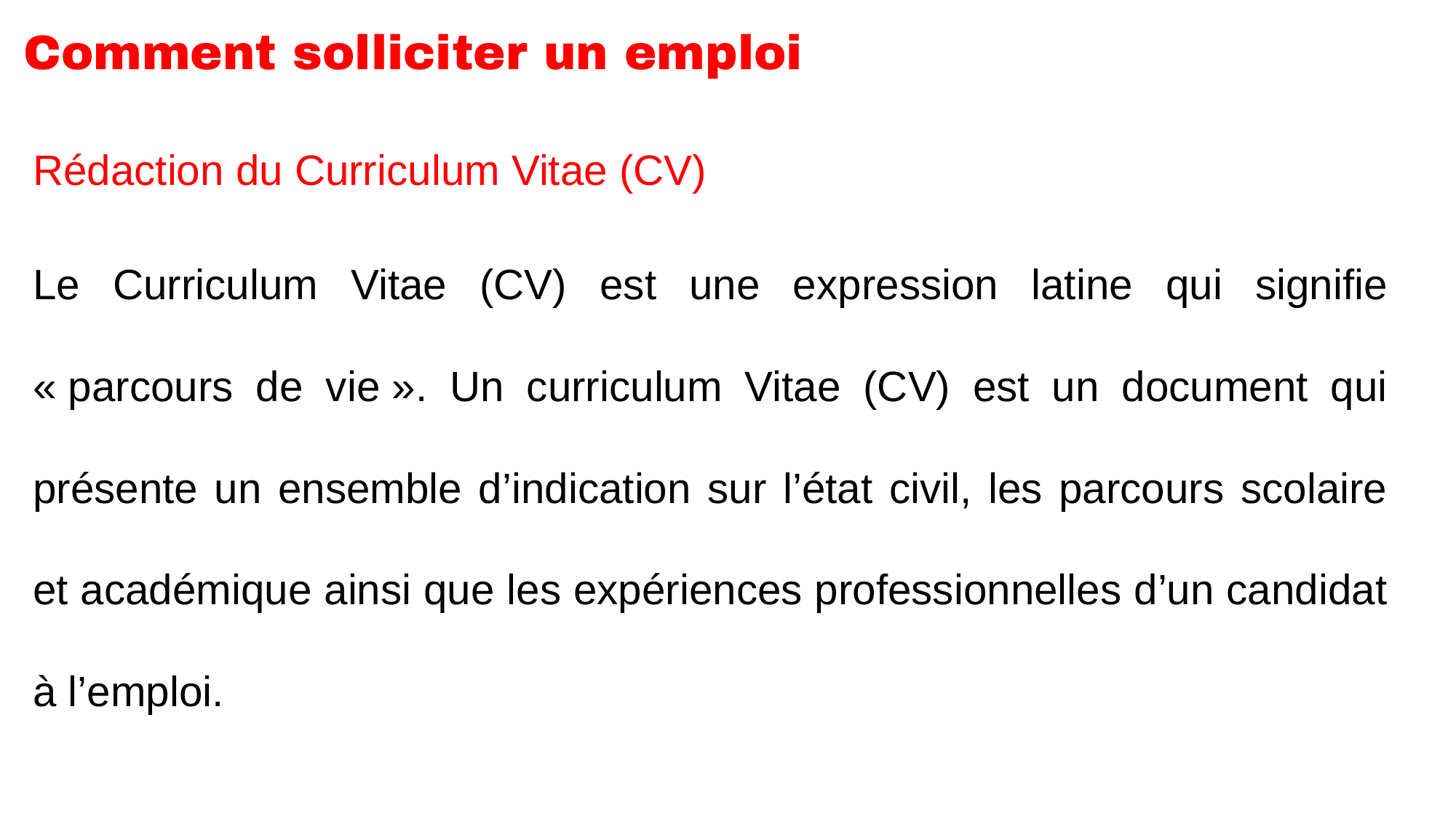

Comment solliciter un emploi
Rédaction du Curriculum Vitae (CV)
Le Curriculum Vitae (CV) est une expression latine qui signifie « parcours de vie ». Un curriculum Vitae (CV) est un document qui présente un ensemble d’indication sur l’état civil, les parcours scolaire et académique ainsi que les expériences professionnelles d’un candidat à l’emploi.